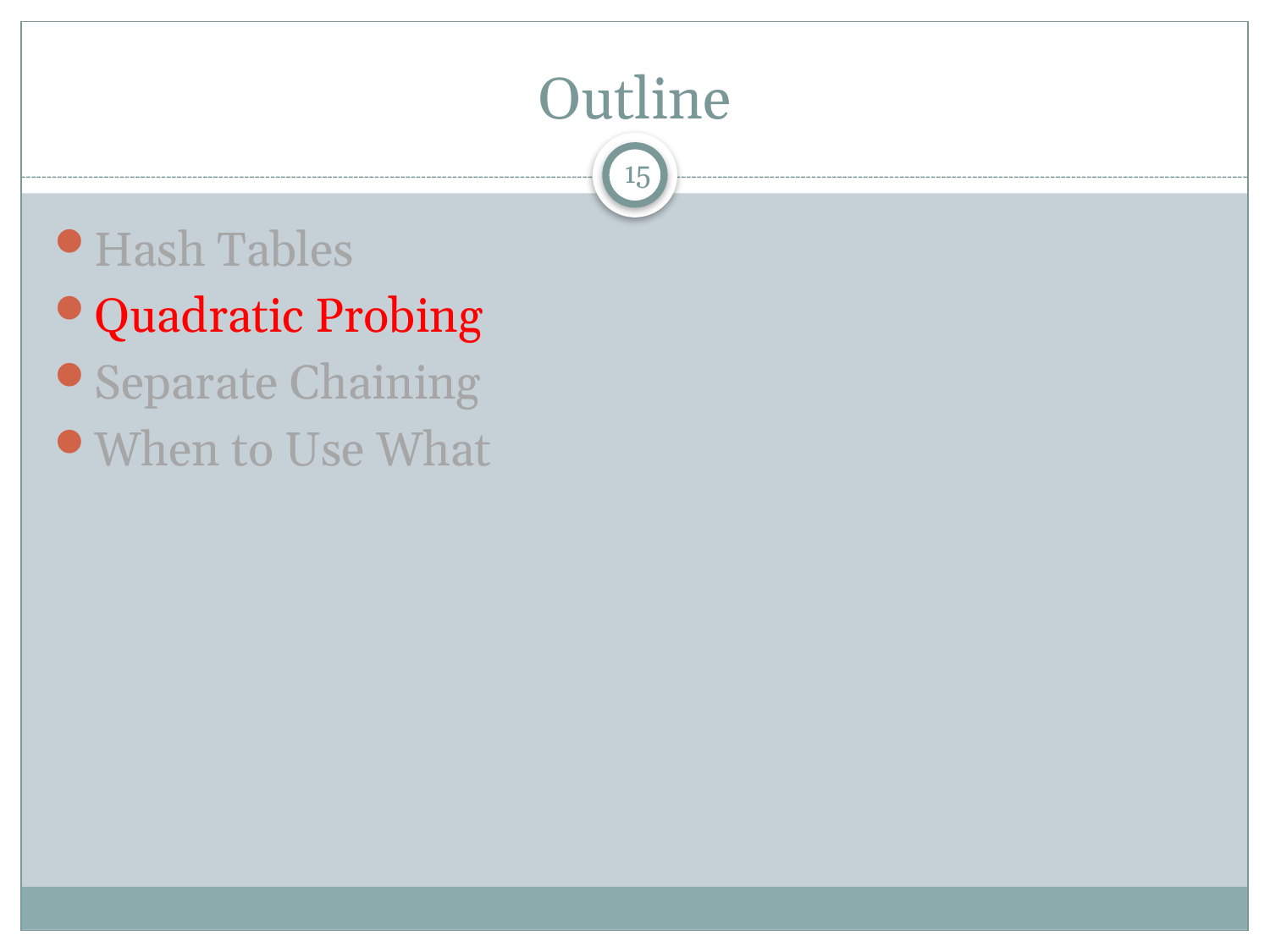

# Outline
15
Hash Tables
Quadratic Probing
Separate Chaining
When to Use What